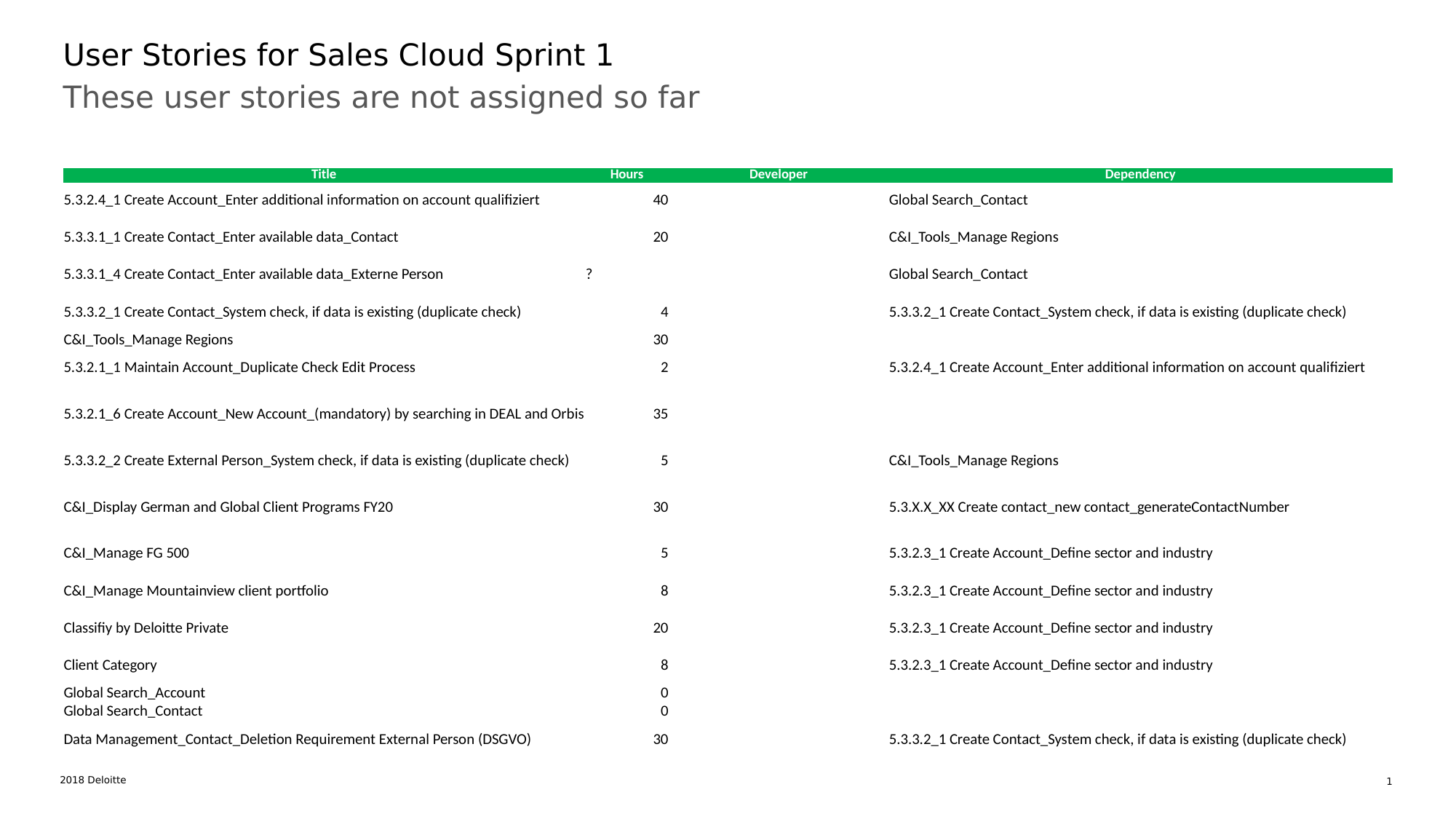

# User Stories for Sales Cloud Sprint 1
These user stories are not assigned so far
| Title | Hours | Developer | Dependency |
| --- | --- | --- | --- |
| 5.3.2.4\_1 Create Account\_Enter additional information on account qualifiziert | 40 |  | Global Search\_Contact |
| 5.3.3.1\_1 Create Contact\_Enter available data\_Contact | 20 |  | C&I\_Tools\_Manage Regions |
| 5.3.3.1\_4 Create Contact\_Enter available data\_Externe Person | ? |  | Global Search\_Contact |
| 5.3.3.2\_1 Create Contact\_System check, if data is existing (duplicate check) | 4 |  | 5.3.3.2\_1 Create Contact\_System check, if data is existing (duplicate check) |
| C&I\_Tools\_Manage Regions | 30 |  |  |
| 5.3.2.1\_1 Maintain Account\_Duplicate Check Edit Process | 2 |  | 5.3.2.4\_1 Create Account\_Enter additional information on account qualifiziert |
| 5.3.2.1\_6 Create Account\_New Account\_(mandatory) by searching in DEAL and Orbis | 35 |  |  |
| 5.3.3.2\_2 Create External Person\_System check, if data is existing (duplicate check) | 5 |  | C&I\_Tools\_Manage Regions |
| C&I\_Display German and Global Client Programs FY20 | 30 |  | 5.3.X.X\_XX Create contact\_new contact\_generateContactNumber |
| C&I\_Manage FG 500 | 5 |  | 5.3.2.3\_1 Create Account\_Define sector and industry |
| C&I\_Manage Mountainview client portfolio | 8 |  | 5.3.2.3\_1 Create Account\_Define sector and industry |
| Classifiy by Deloitte Private | 20 |  | 5.3.2.3\_1 Create Account\_Define sector and industry |
| Client Category | 8 |  | 5.3.2.3\_1 Create Account\_Define sector and industry |
| Global Search\_Account | 0 |  |  |
| Global Search\_Contact | 0 |  |  |
| Data Management\_Contact\_Deletion Requirement External Person (DSGVO) | 30 |  | 5.3.3.2\_1 Create Contact\_System check, if data is existing (duplicate check) |